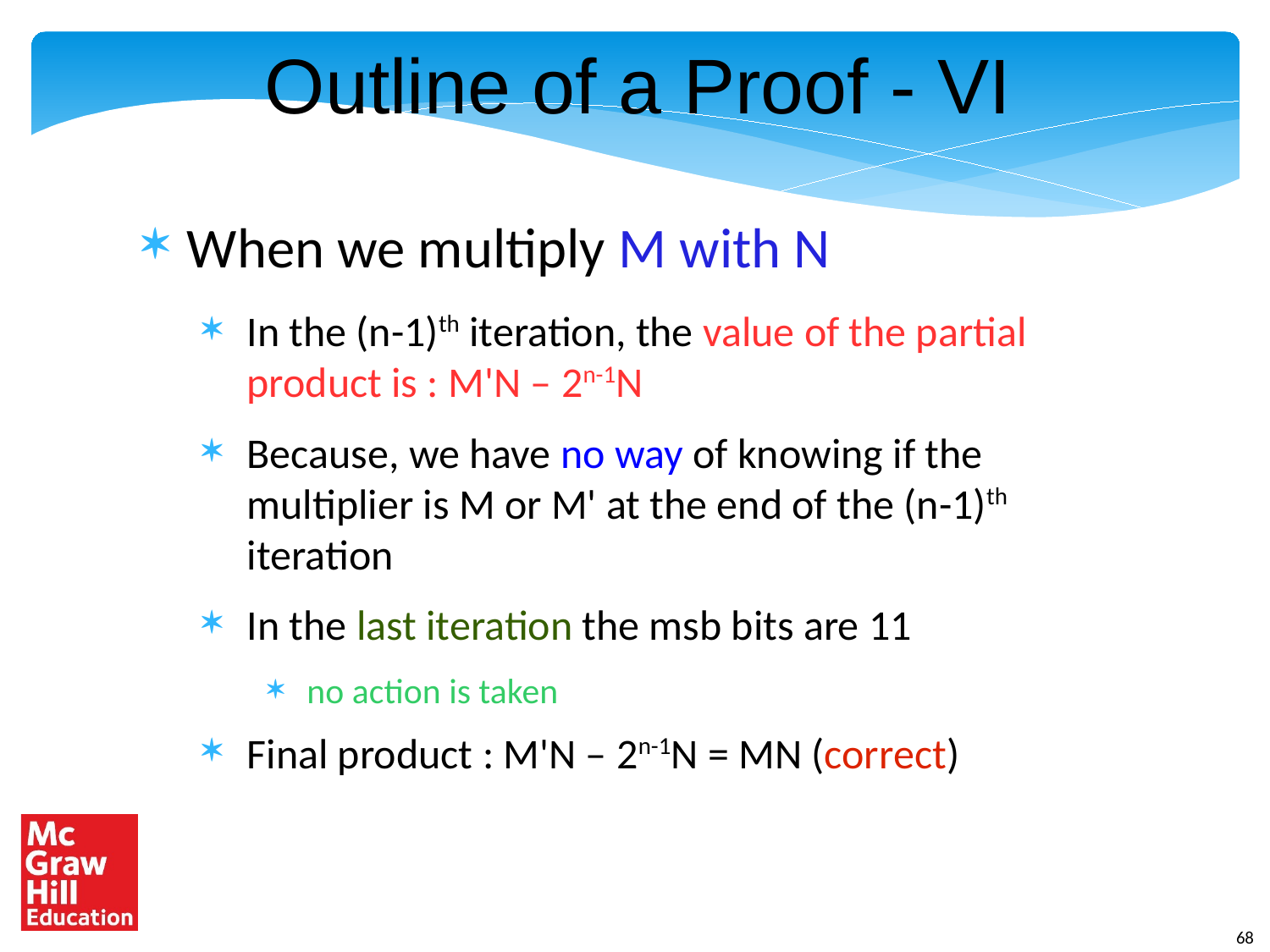

Outline of a Proof - VI
When we multiply M with N
In the (n-1)th iteration, the value of the partial product is : M'N – 2n-1N
Because, we have no way of knowing if the multiplier is M or M' at the end of the (n-1)th iteration
In the last iteration the msb bits are 11
no action is taken
Final product : M'N – 2n-1N = MN (correct)